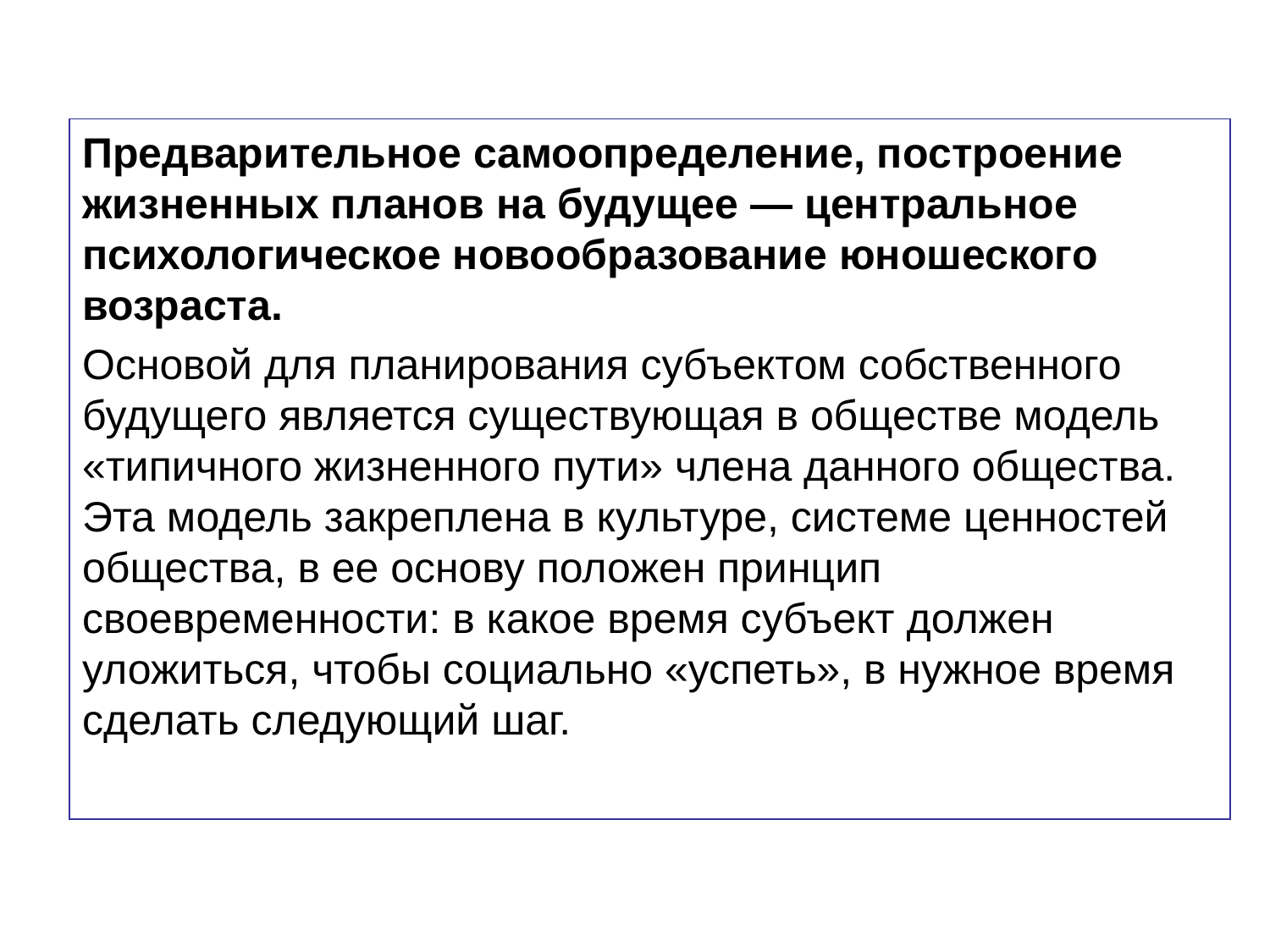

Планы на будущее
Предварительное самоопределение, построение жизненных планов на будущее — центральное психологическое новообразование юношеского возраста.
Основой для планирования субъектом собственного будущего является существующая в обществе модель «типичного жизненного пути» члена данного общества. Эта модель закреплена в культуре, системе ценностей общества, в ее основу положен принцип своевременности: в какое время субъект должен уложиться, чтобы социально «успеть», в нужное время сделать следующий шаг.